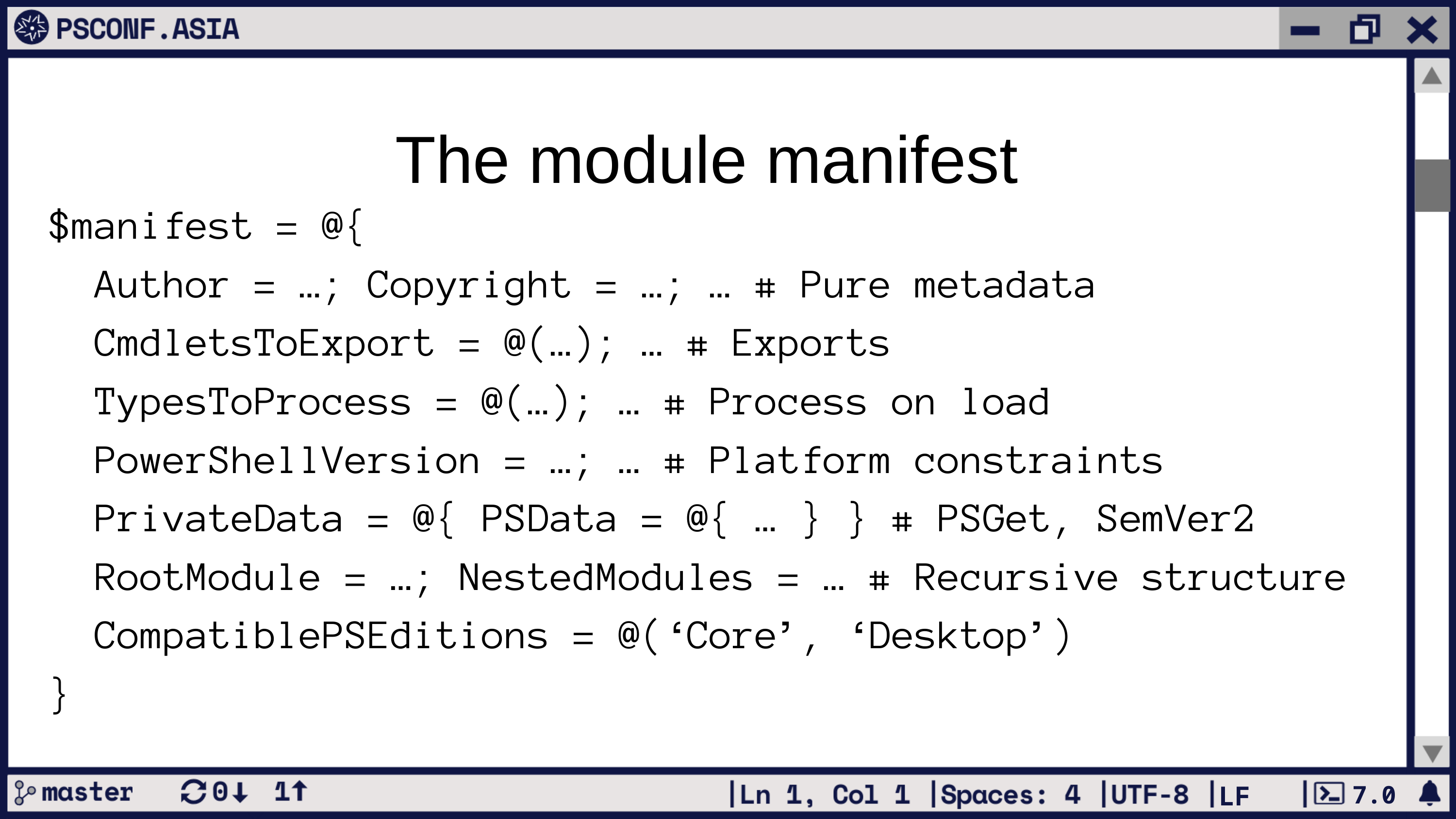

# The module manifest
$manifest = @{
  Author = …; Copyright = …; … # Pure metadata
  CmdletsToExport = @(…); … # Exports
  TypesToProcess = @(…); … # Process on load
  PowerShellVersion = …; … # Platform constraints
  PrivateData = @{ PSData = @{ … } } # PSGet, SemVer2
  RootModule = …; NestedModules = … # Recursive structure
  CompatiblePSEditions = @(‘Core’, ‘Desktop’)
}
7.0
LF